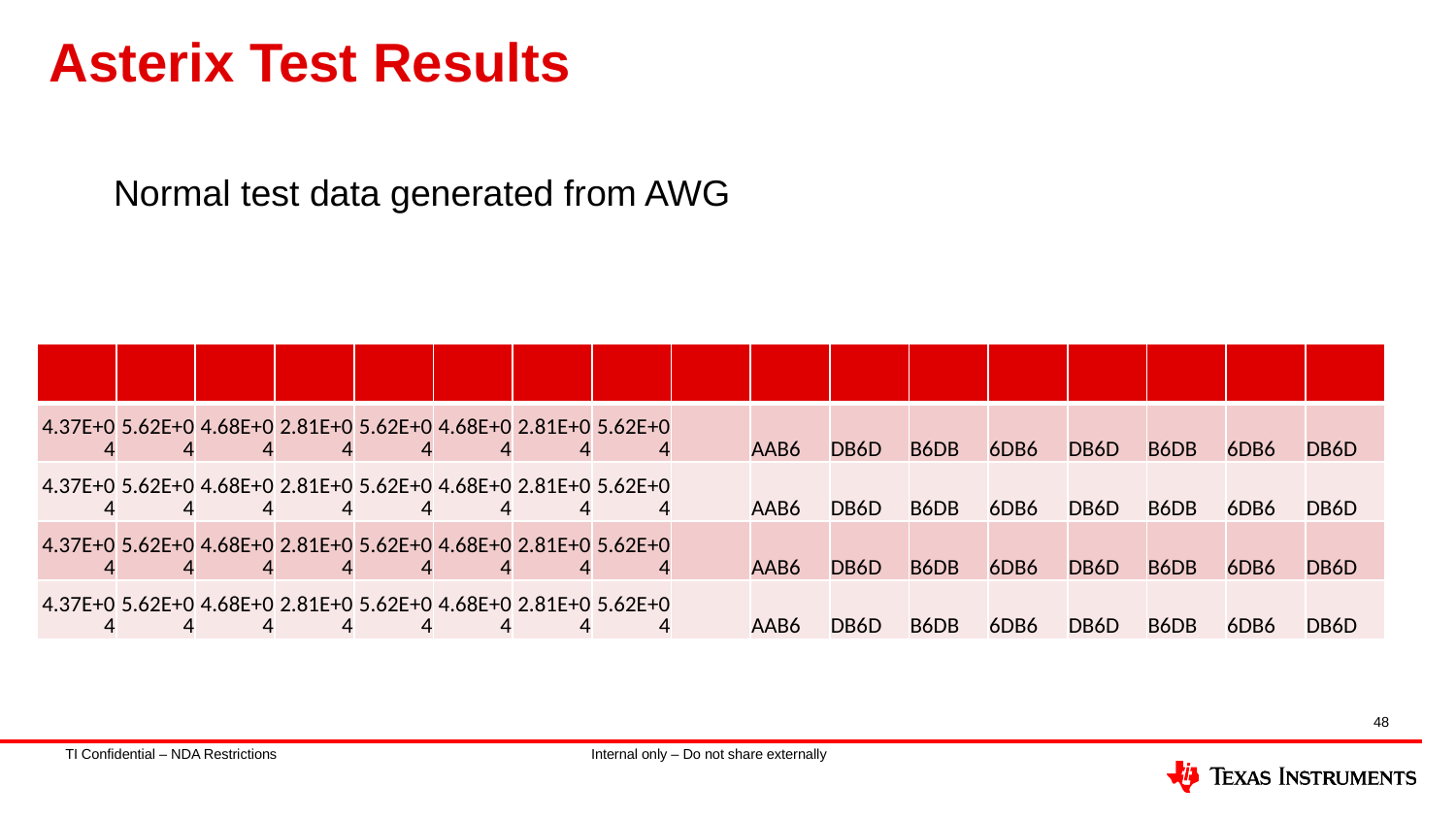

# Asterix Test Results
Normal test data generated from AWG
|  |  |  |  |  |  |  |  |  |  |  |  |  |  |  |  |  |
| --- | --- | --- | --- | --- | --- | --- | --- | --- | --- | --- | --- | --- | --- | --- | --- | --- |
| 4.37E+04 | 5.62E+04 | 4.68E+04 | 2.81E+04 | 5.62E+04 | 4.68E+04 | 2.81E+04 | 5.62E+04 |  | AAB6 | DB6D | B6DB | 6DB6 | DB6D | B6DB | 6DB6 | DB6D |
| 4.37E+04 | 5.62E+04 | 4.68E+04 | 2.81E+04 | 5.62E+04 | 4.68E+04 | 2.81E+04 | 5.62E+04 |  | AAB6 | DB6D | B6DB | 6DB6 | DB6D | B6DB | 6DB6 | DB6D |
| 4.37E+04 | 5.62E+04 | 4.68E+04 | 2.81E+04 | 5.62E+04 | 4.68E+04 | 2.81E+04 | 5.62E+04 |  | AAB6 | DB6D | B6DB | 6DB6 | DB6D | B6DB | 6DB6 | DB6D |
| 4.37E+04 | 5.62E+04 | 4.68E+04 | 2.81E+04 | 5.62E+04 | 4.68E+04 | 2.81E+04 | 5.62E+04 |  | AAB6 | DB6D | B6DB | 6DB6 | DB6D | B6DB | 6DB6 | DB6D |
48